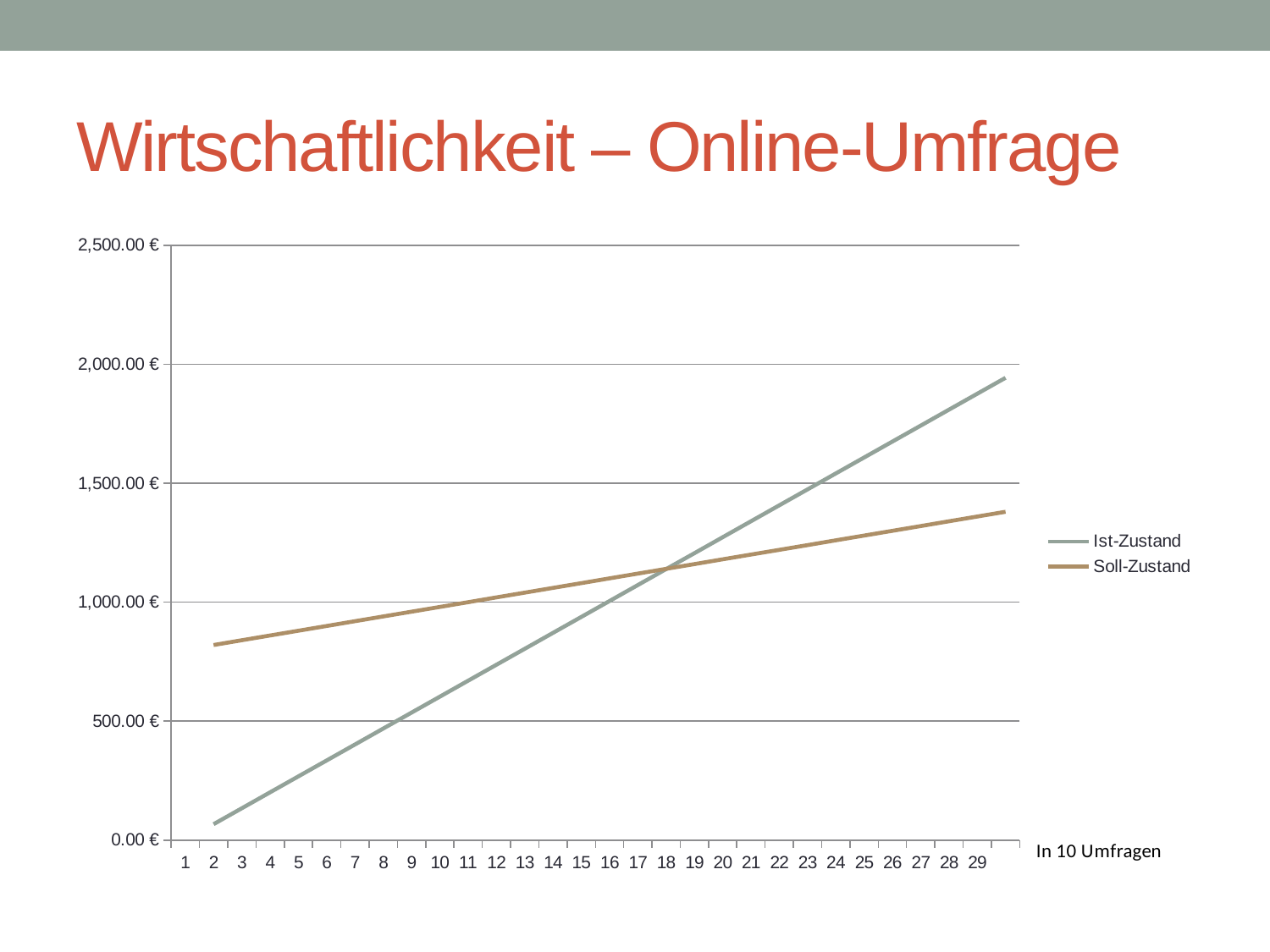

# Wirtschaftlichkeit – Online-Umfrage

### Chart

| Category |  |  |
|---|---|---|